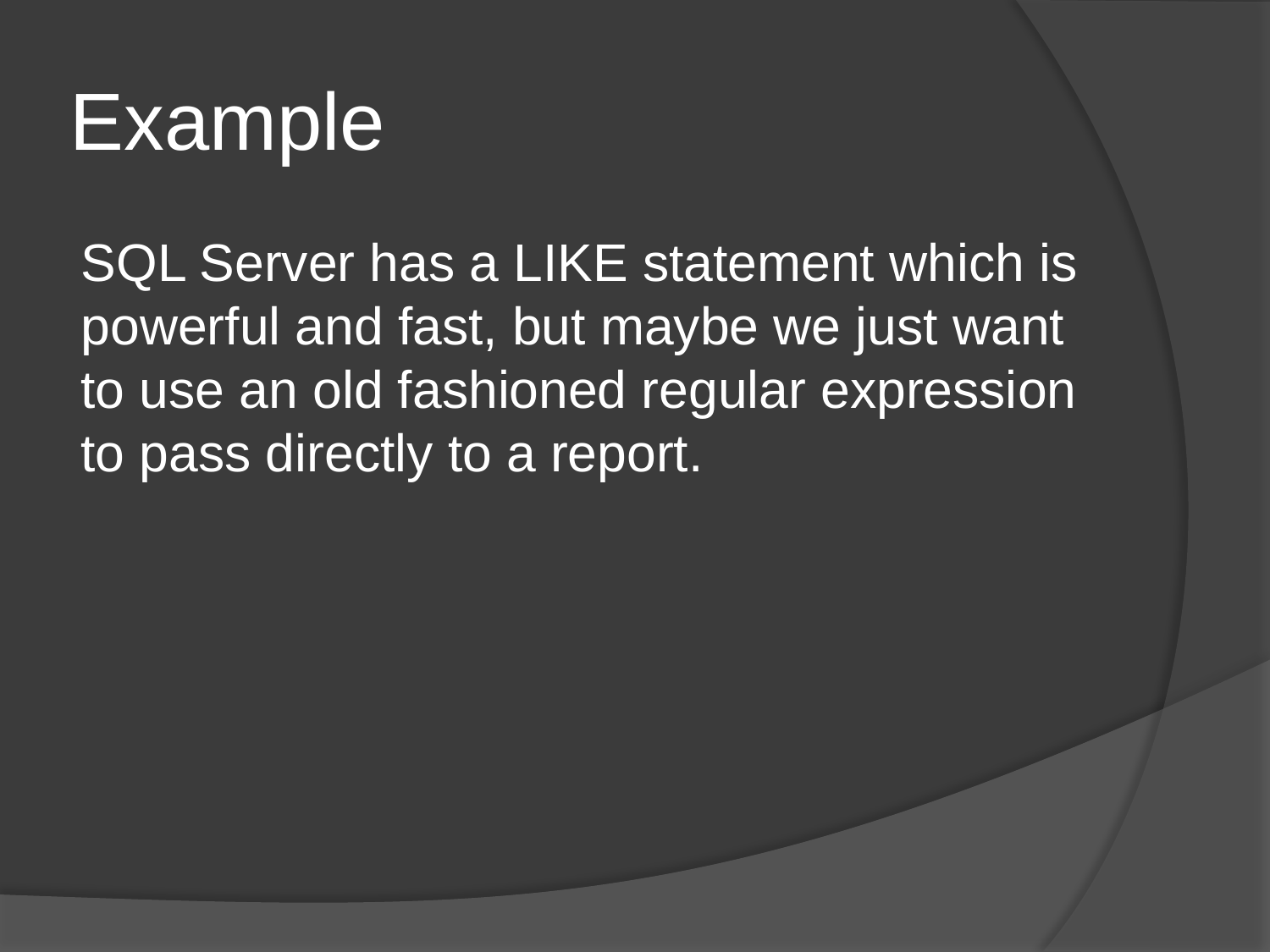

# Example
SQL Server has a LIKE statement which is powerful and fast, but maybe we just want to use an old fashioned regular expression to pass directly to a report.